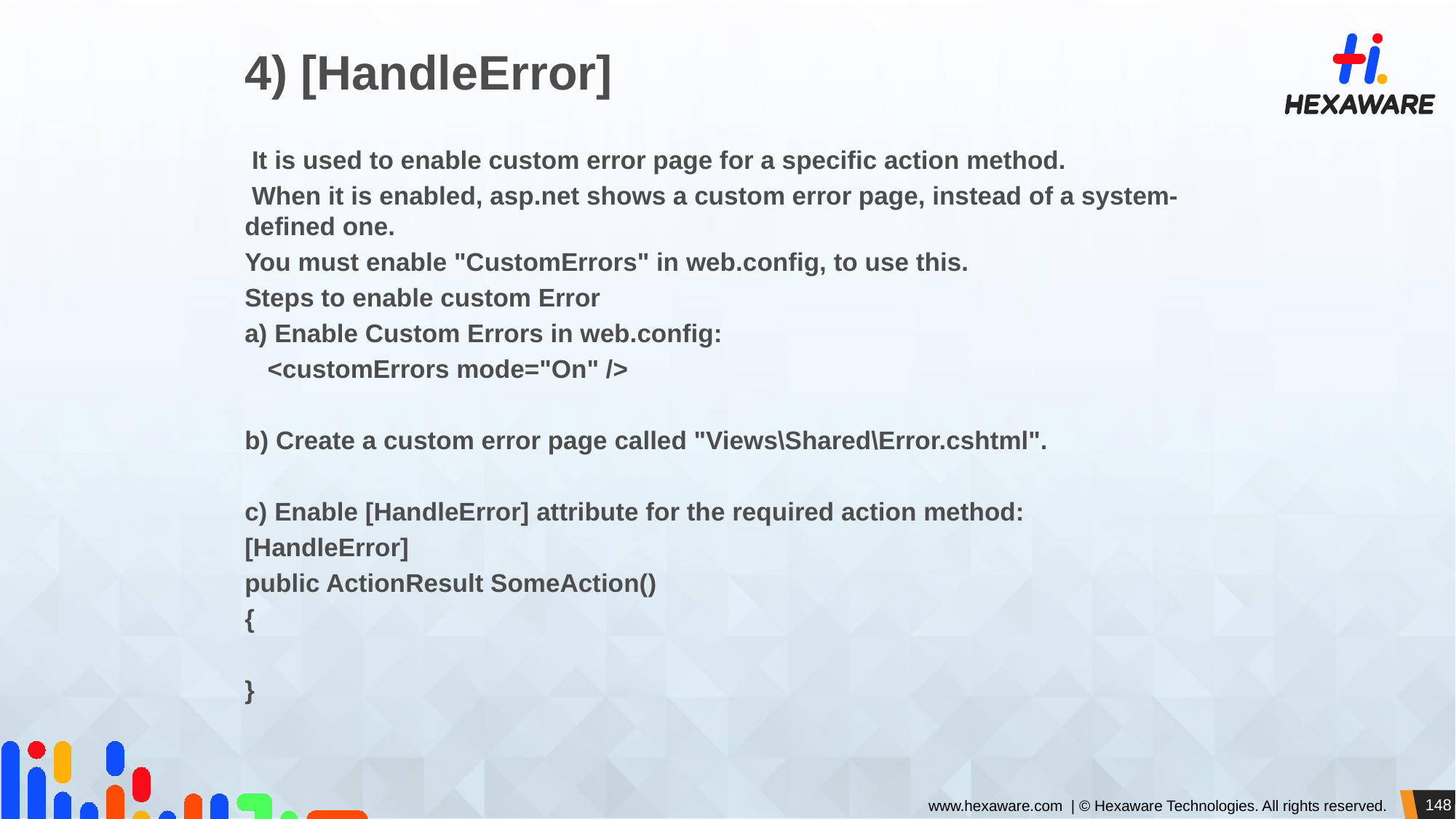

# 4) [HandleError]

 It is used to enable custom error page for a specific action method.
 When it is enabled, asp.net shows a custom error page, instead of a system-defined one.
You must enable "CustomErrors" in web.config, to use this.
Steps to enable custom Error
a) Enable Custom Errors in web.config:
			<customErrors mode="On" />

b) Create a custom error page called "Views\Shared\Error.cshtml".

c) Enable [HandleError] attribute for the required action method:
[HandleError]
public ActionResult SomeAction()
{

}